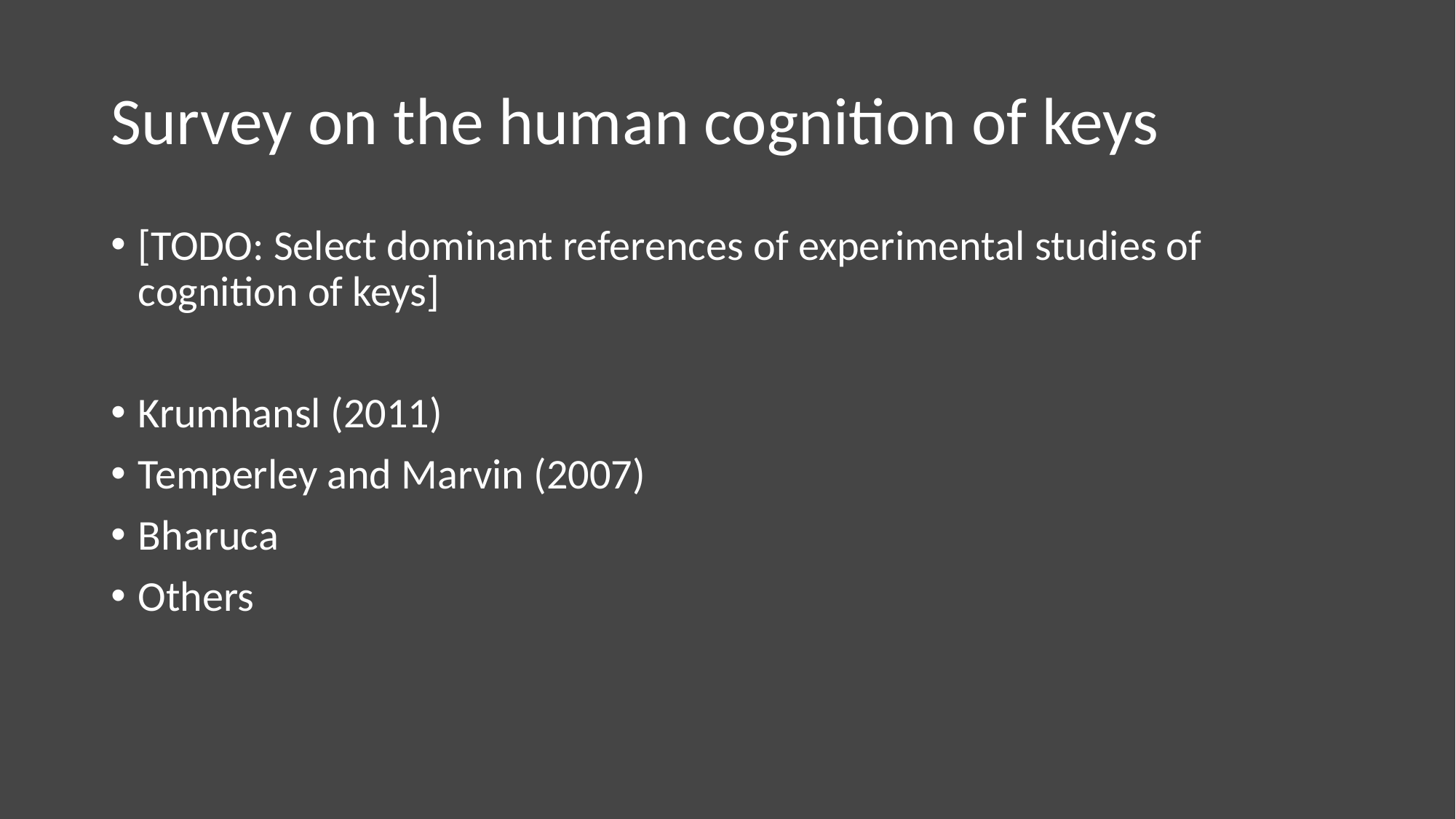

# Survey on the human cognition of keys
[TODO: Select dominant references of experimental studies of cognition of keys]

Krumhansl (2011)
Temperley and Marvin (2007)
Bharuca
Others